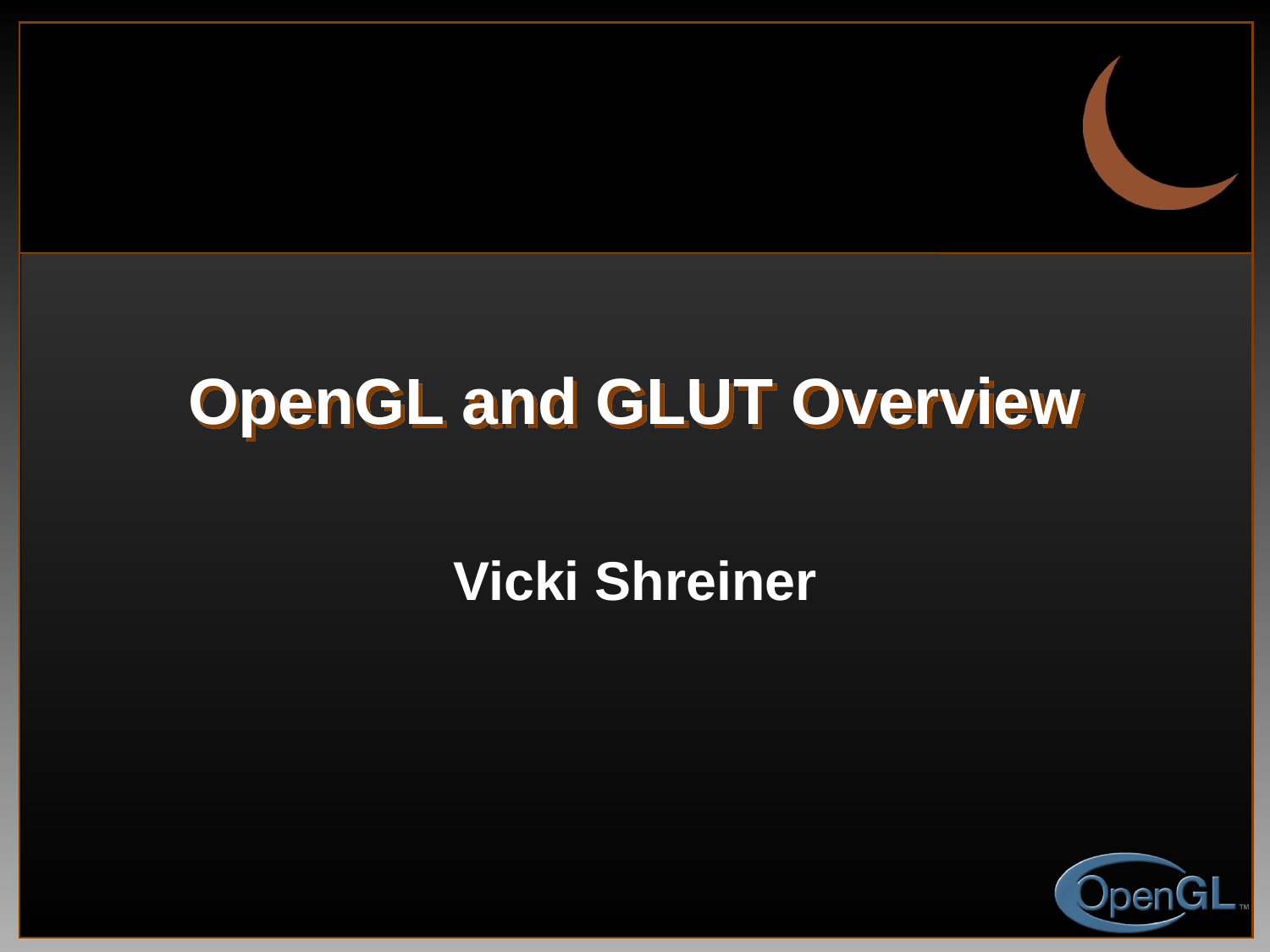

# OpenGL and GLUT Overview
Vicki Shreiner